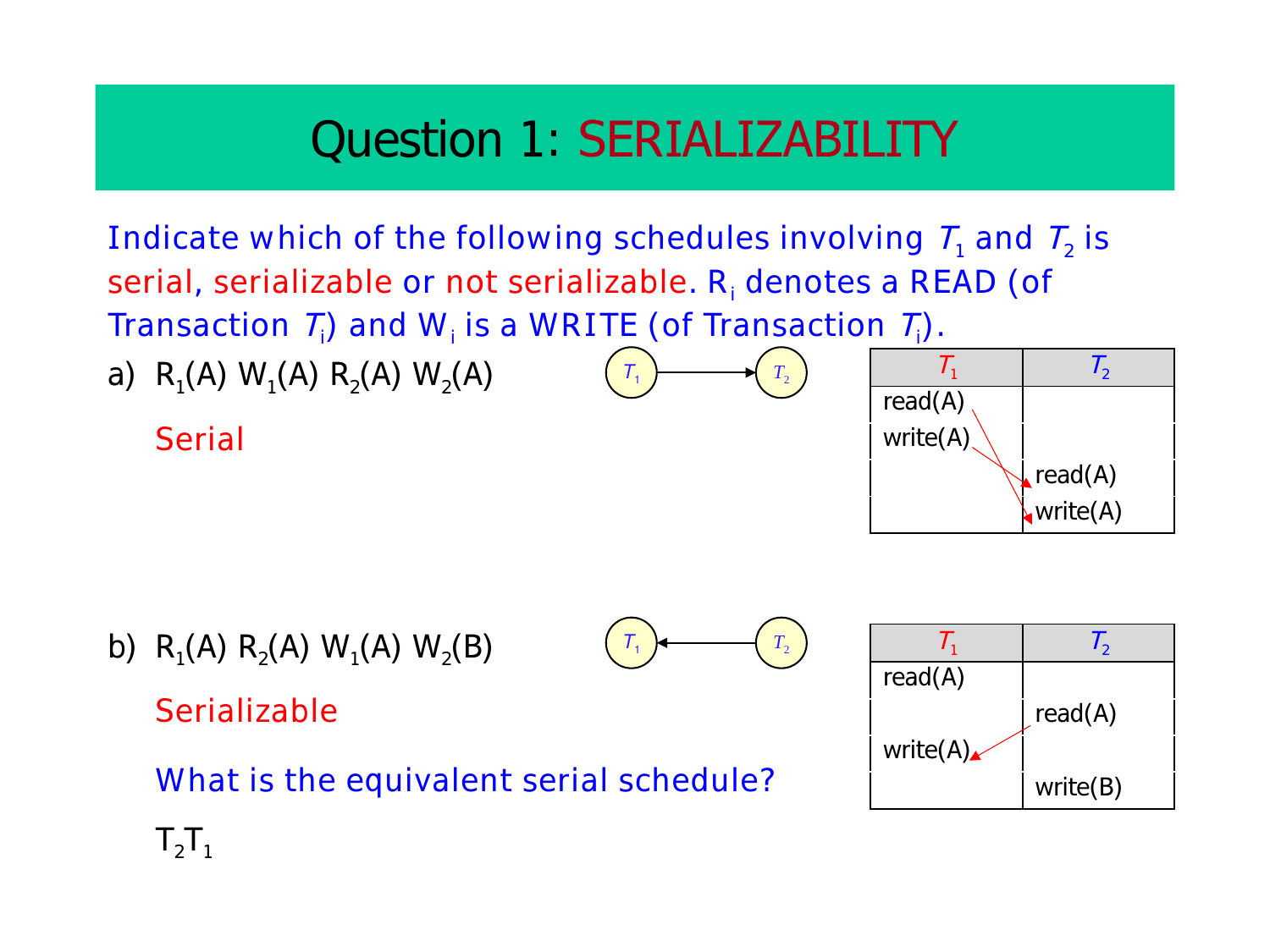

# Question 1: SERIALIZABILITY
Indicate which of the following schedules involving T1 and T2 is serial, serializable or not serializable. Ri denotes a READ (of Transaction Ti) and Wi is a WRITE (of Transaction Ti).
R1(A) W1(A) R2(A) W2(A)
Serial
R1(A) R2(A) W1(A) W2(B)
Serializable
What is the equivalent serial schedule?
T2T1
T1
T2
| T1 | T2 |
| --- | --- |
| read(A) |  |
| write(A) |  |
|  | read(A) |
|  | write(A) |
T1
T2
| T1 | T2 |
| --- | --- |
| read(A) |  |
|  | read(A) |
| write(A) |  |
|  | write(B) |